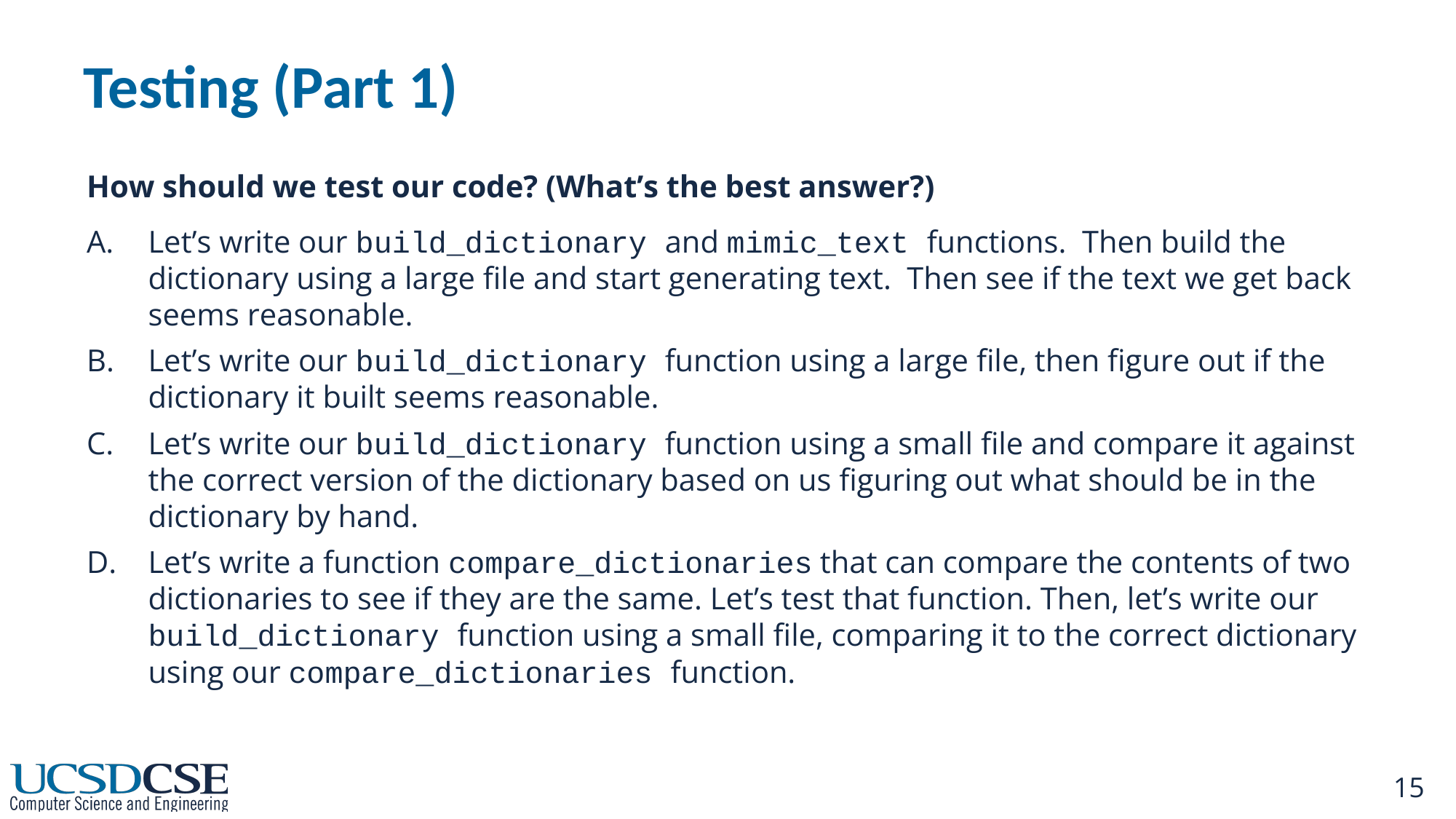

# Testing (Part 1)
How should we test our code? (What’s the best answer?)
Let’s write our build_dictionary and mimic_text functions.  Then build the dictionary using a large file and start generating text.  Then see if the text we get back seems reasonable.
Let’s write our build_dictionary function using a large file, then figure out if the dictionary it built seems reasonable.
Let’s write our build_dictionary function using a small file and compare it against the correct version of the dictionary based on us figuring out what should be in the dictionary by hand.
Let’s write a function compare_dictionaries that can compare the contents of two dictionaries to see if they are the same. Let’s test that function. Then, let’s write our build_dictionary function using a small file, comparing it to the correct dictionary using our compare_dictionaries function.